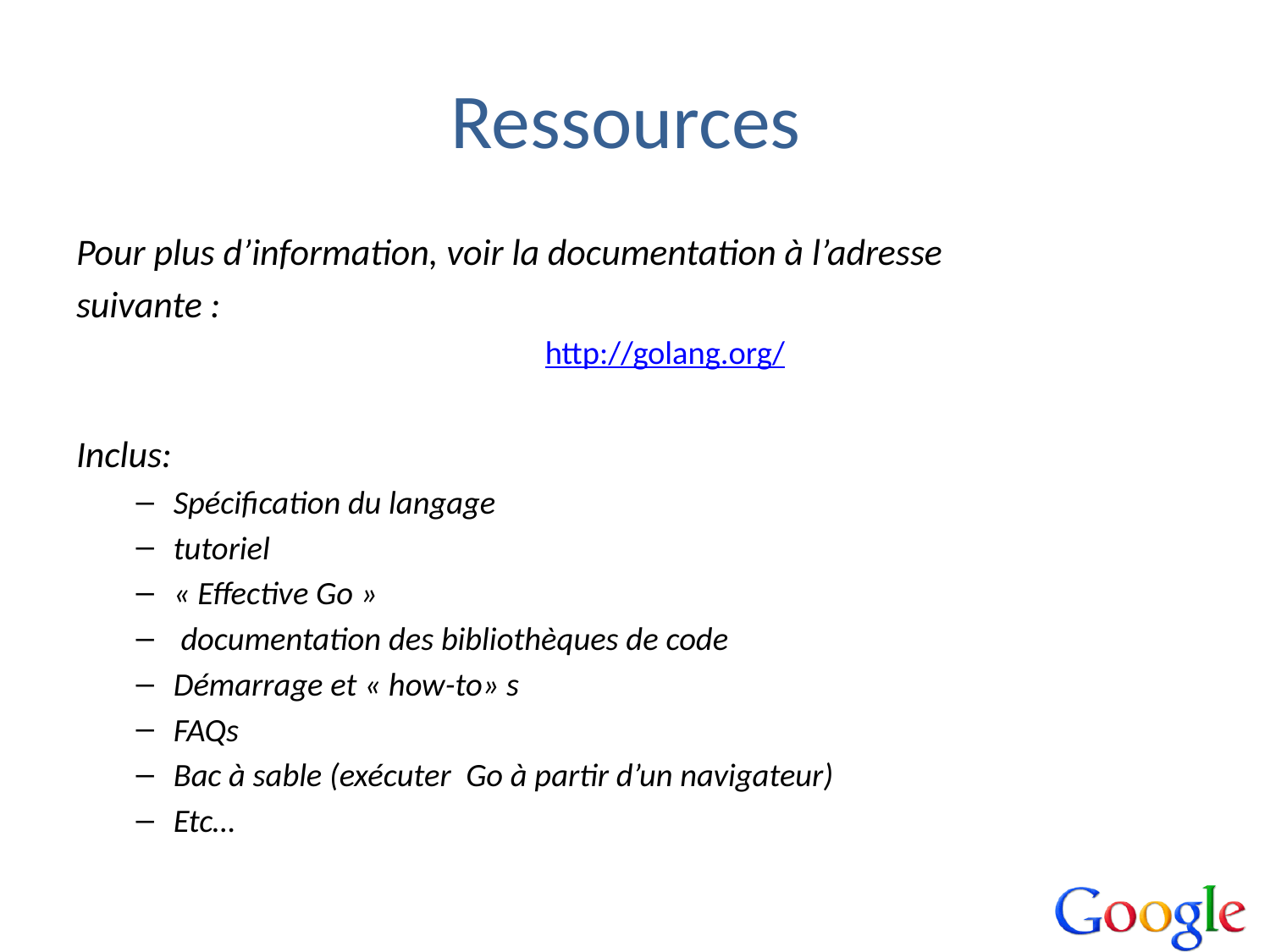

# Ressources
Pour plus d’information, voir la documentation à l’adresse
suivante :
http://golang.org/

Inclus:
Spécification du langage
tutoriel
« Effective Go »
 documentation des bibliothèques de code
Démarrage et « how-to» s
FAQs
Bac à sable (exécuter  Go à partir d’un navigateur)
Etc…